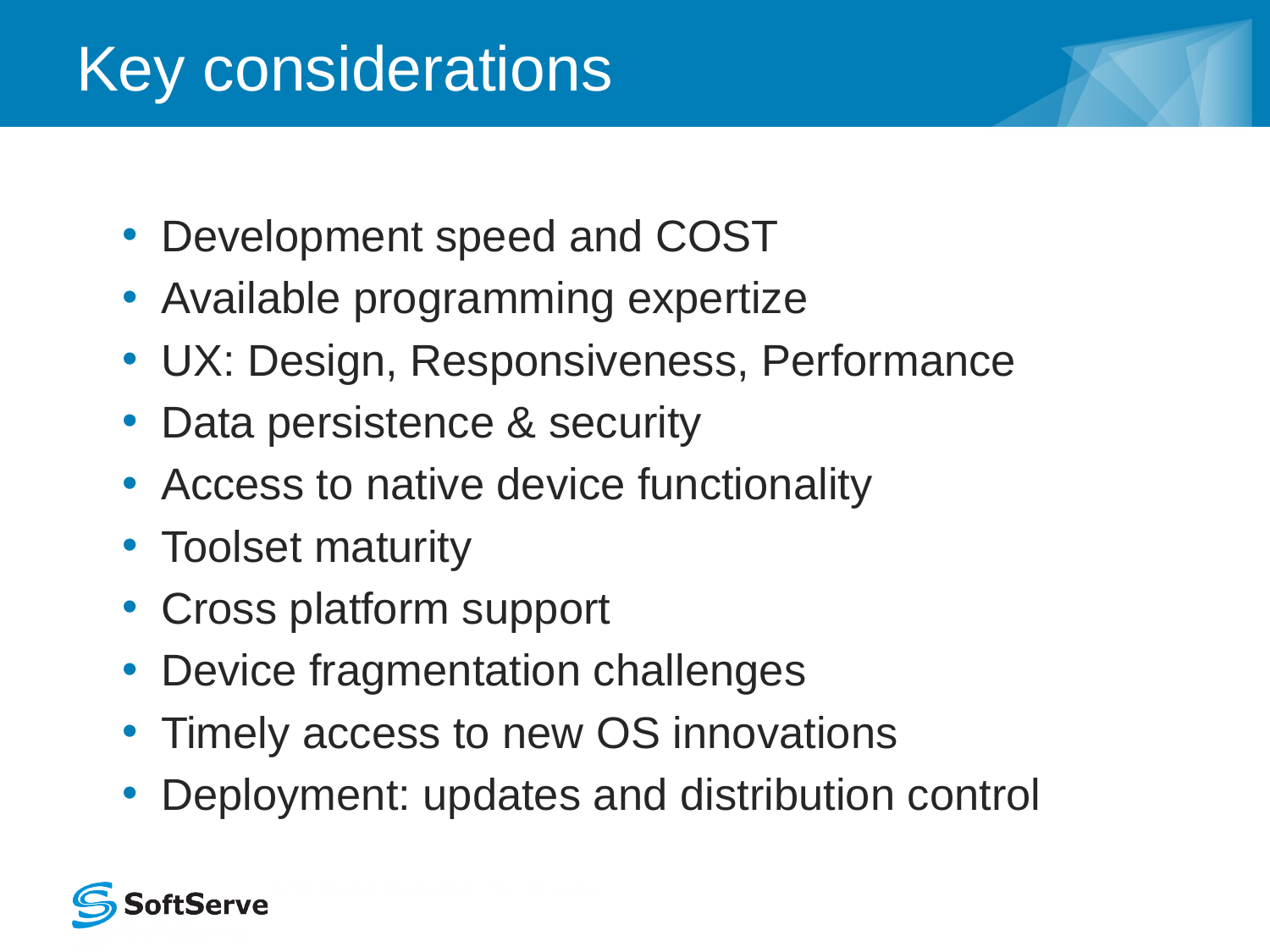

# Key considerations
Development speed and COST
Available programming expertize
UX: Design, Responsiveness, Performance
Data persistence & security
Access to native device functionality
Toolset maturity
Cross platform support
Device fragmentation challenges
Timely access to new OS innovations
Deployment: updates and distribution control